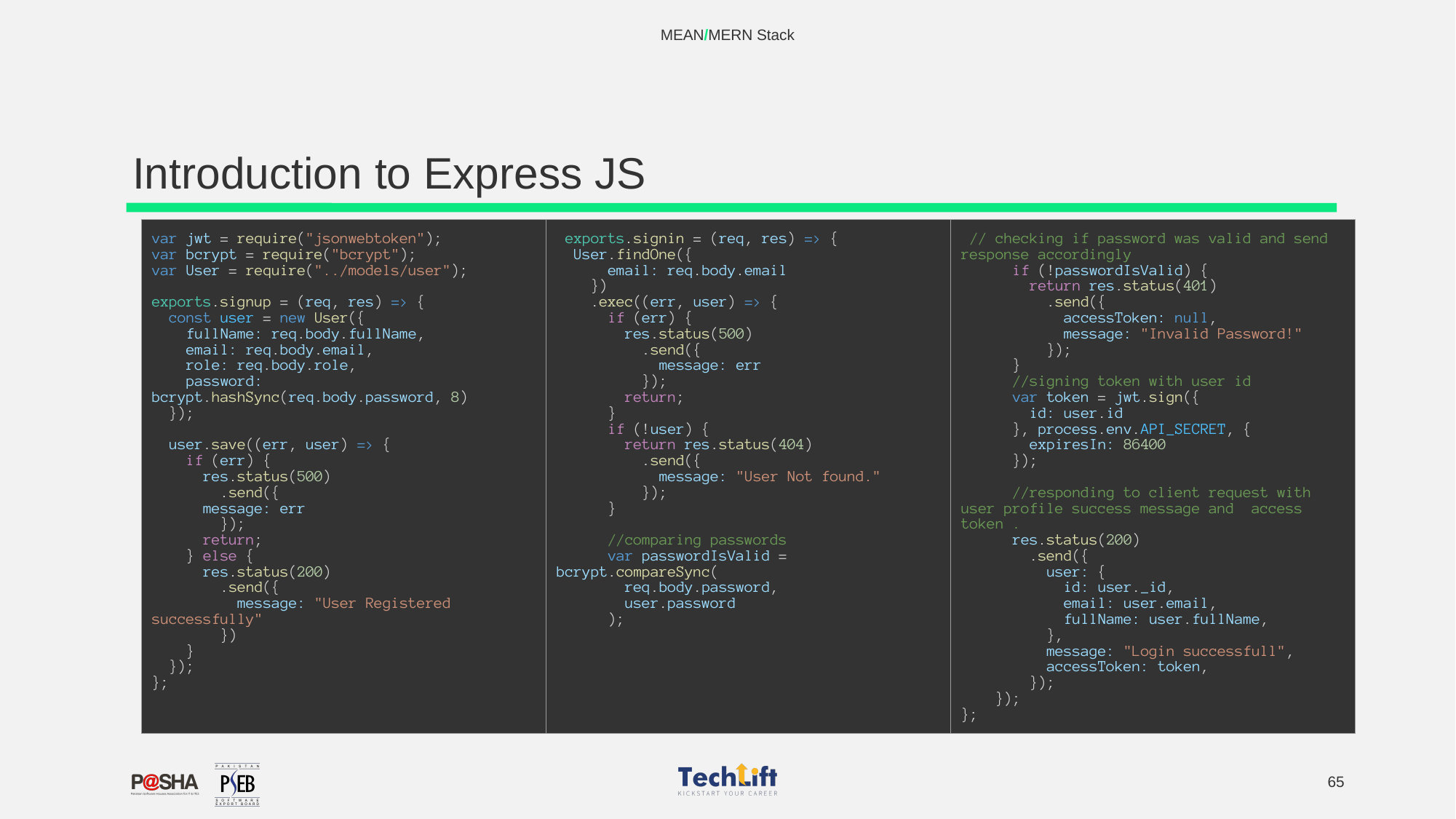

MEAN/MERN Stack
# Introduction to Express JS
| var jwt = require("jsonwebtoken"); var bcrypt = require("bcrypt"); var User = require("../models/user"); exports.signup = (req, res) => {   const user = new User({     fullName: req.body.fullName,     email: req.body.email,     role: req.body.role,     password: bcrypt.hashSync(req.body.password, 8)   });   user.save((err, user) => {     if (err) {       res.status(500)         .send({       message: err         });       return;     } else {       res.status(200)         .send({           message: "User Registered successfully"         })     }   }); }; | exports.signin = (req, res) => {   User.findOne({       email: req.body.email     })     .exec((err, user) => {       if (err) {         res.status(500)           .send({             message: err           });         return;       }       if (!user) {         return res.status(404)           .send({             message: "User Not found."           });       }       //comparing passwords       var passwordIsValid = bcrypt.compareSync(         req.body.password,         user.password       ); | // checking if password was valid and send response accordingly       if (!passwordIsValid) {         return res.status(401)           .send({             accessToken: null,             message: "Invalid Password!"           });       }       //signing token with user id       var token = jwt.sign({         id: user.id       }, process.env.API\_SECRET, {         expiresIn: 86400       });       //responding to client request with user profile success message and  access token .       res.status(200)         .send({           user: {             id: user.\_id,             email: user.email,             fullName: user.fullName,           },           message: "Login successfull",           accessToken: token,         });     }); }; |
| --- | --- | --- |
65